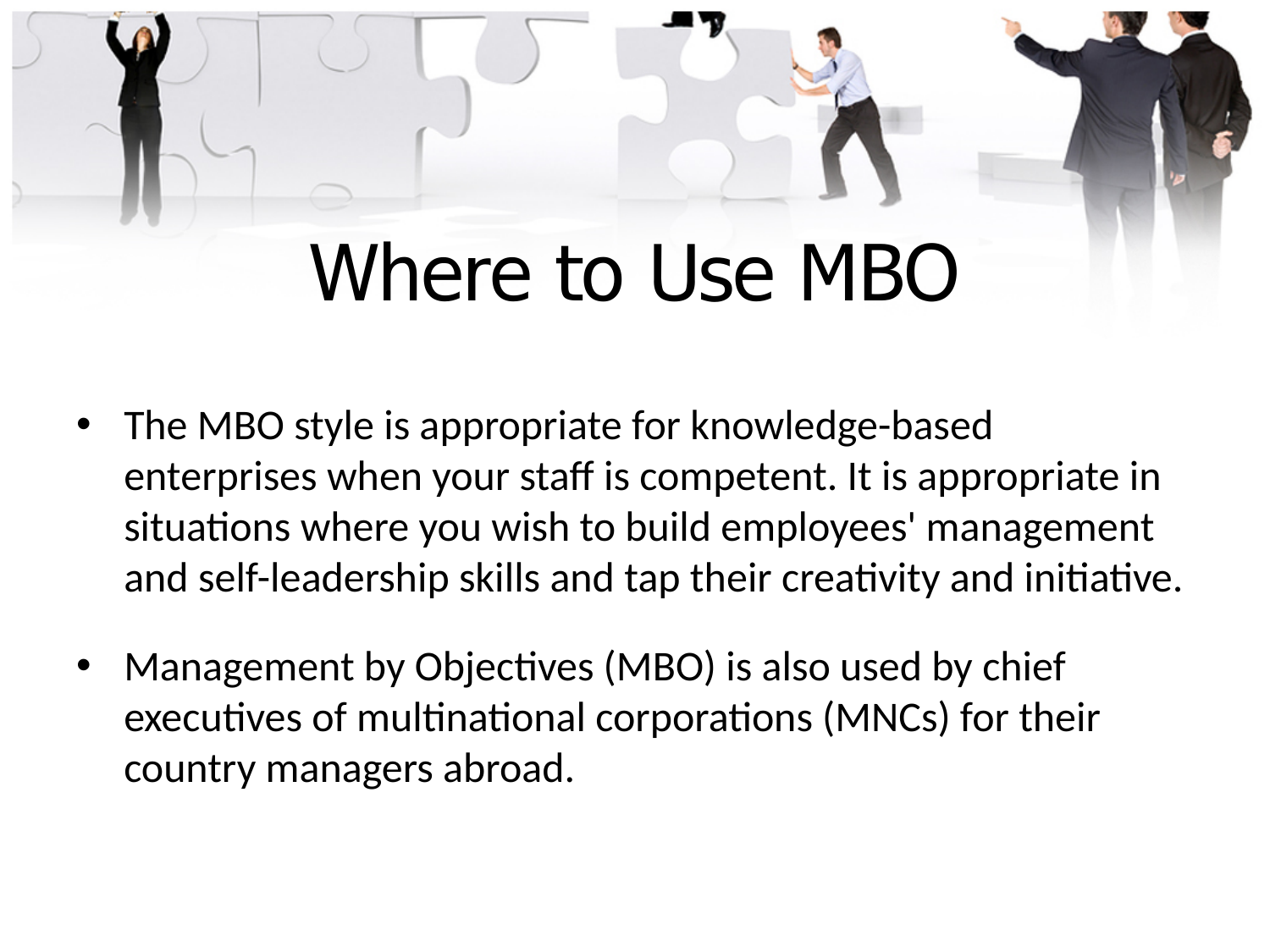

# Where to Use MBO
The MBO style is appropriate for knowledge-based enterprises when your staff is competent. It is appropriate in situations where you wish to build employees' management and self-leadership skills and tap their creativity and initiative.

Management by Objectives (MBO) is also used by chief executives of multinational corporations (MNCs) for their country managers abroad.